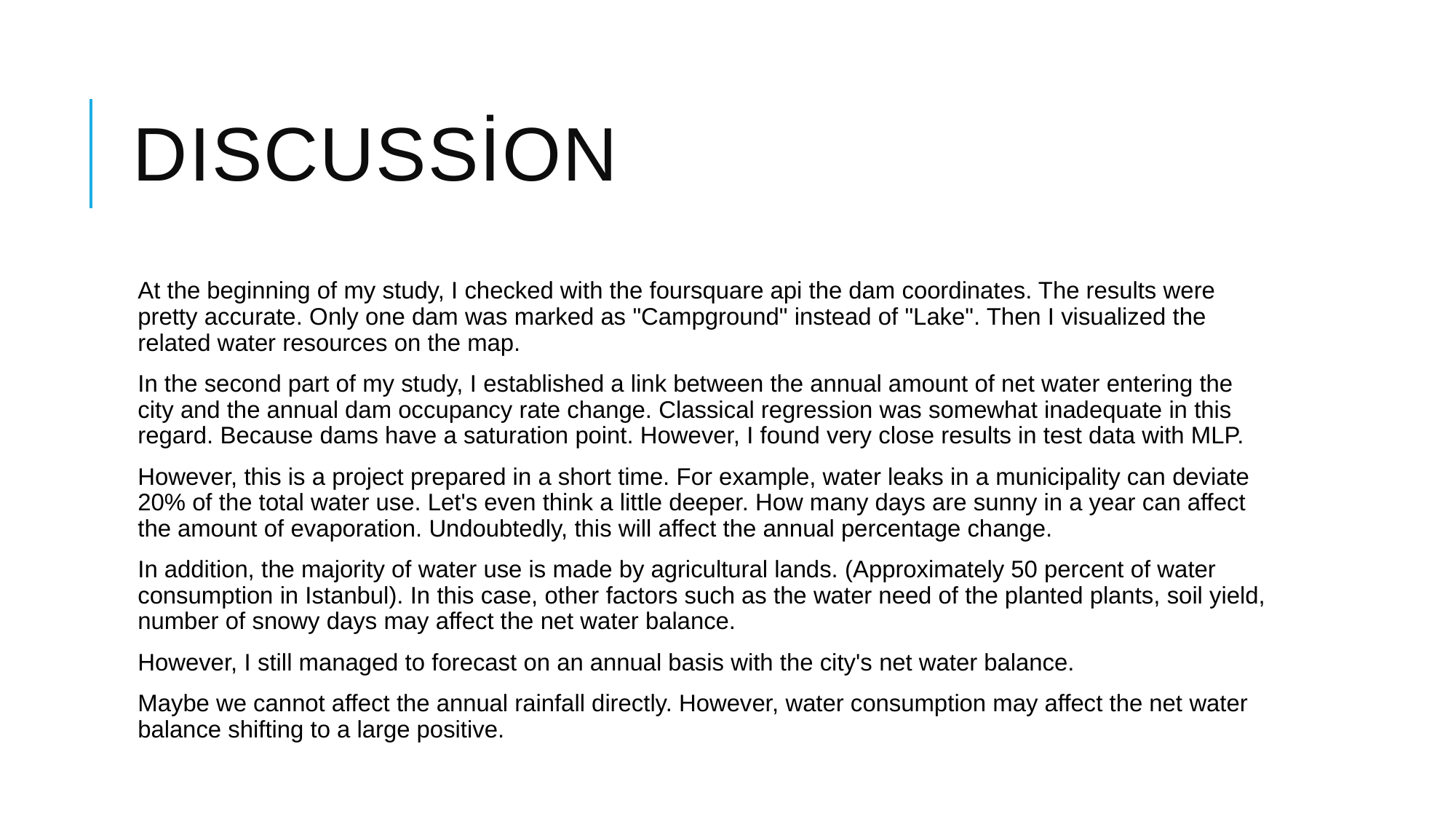

# DIscussion
At the beginning of my study, I checked with the foursquare api the dam coordinates. The results were pretty accurate. Only one dam was marked as "Campground" instead of "Lake". Then I visualized the related water resources on the map.
In the second part of my study, I established a link between the annual amount of net water entering the city and the annual dam occupancy rate change. Classical regression was somewhat inadequate in this regard. Because dams have a saturation point. However, I found very close results in test data with MLP.
However, this is a project prepared in a short time. For example, water leaks in a municipality can deviate 20% of the total water use. Let's even think a little deeper. How many days are sunny in a year can affect the amount of evaporation. Undoubtedly, this will affect the annual percentage change.
In addition, the majority of water use is made by agricultural lands. (Approximately 50 percent of water consumption in Istanbul). In this case, other factors such as the water need of the planted plants, soil yield, number of snowy days may affect the net water balance.
However, I still managed to forecast on an annual basis with the city's net water balance.
Maybe we cannot affect the annual rainfall directly. However, water consumption may affect the net water balance shifting to a large positive.